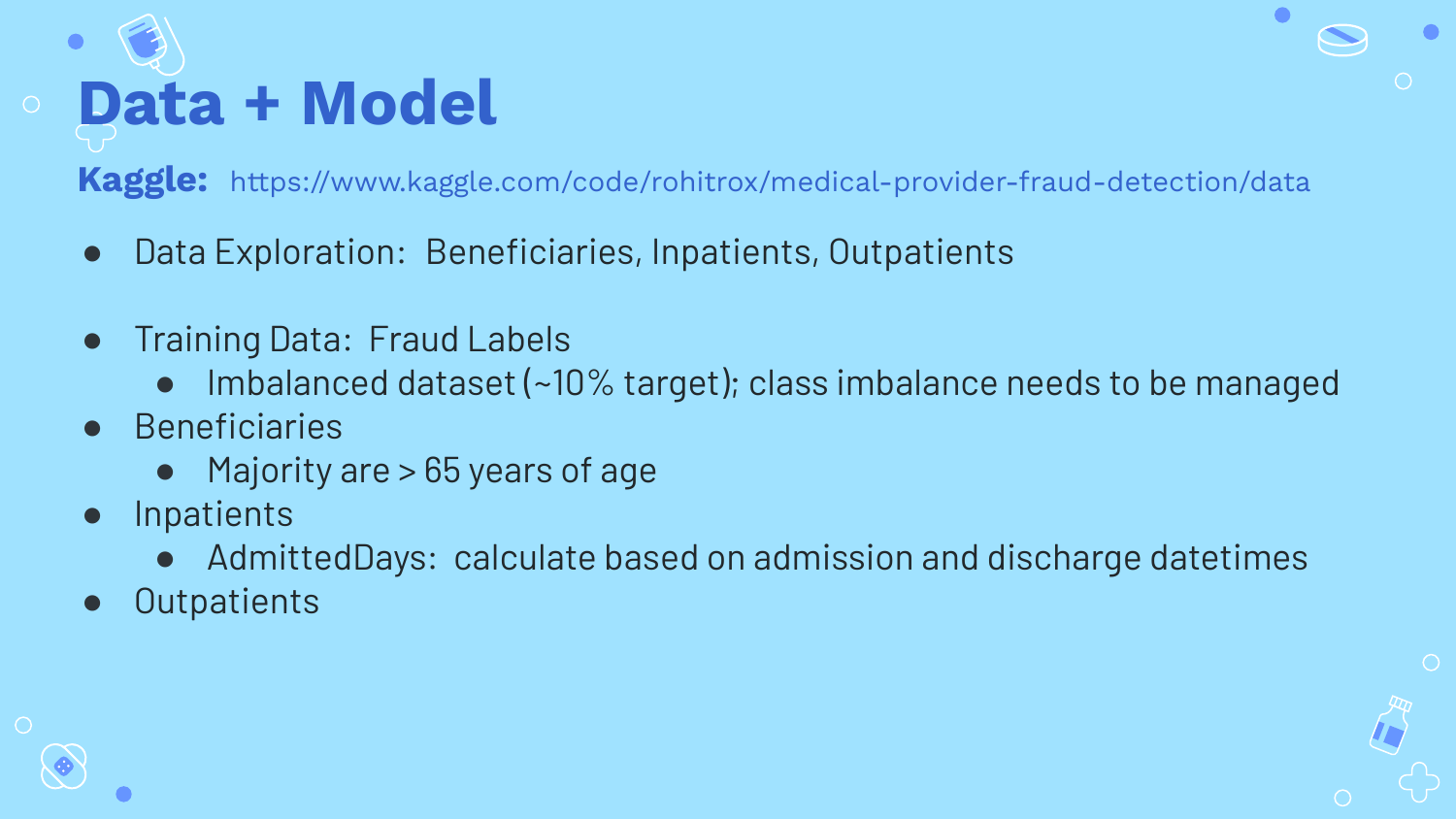

# Data + Model
Kaggle:  https://www.kaggle.com/code/rohitrox/medical-provider-fraud-detection/data
Data Exploration:	Beneficiaries, Inpatients, Outpatients

Training Data:  Fraud Labels
Imbalanced dataset (~10% target); class imbalance needs to be managed
Beneficiaries
Majority are > 65 years of age
Inpatients
AdmittedDays:  calculate based on admission and discharge datetimes
Outpatients